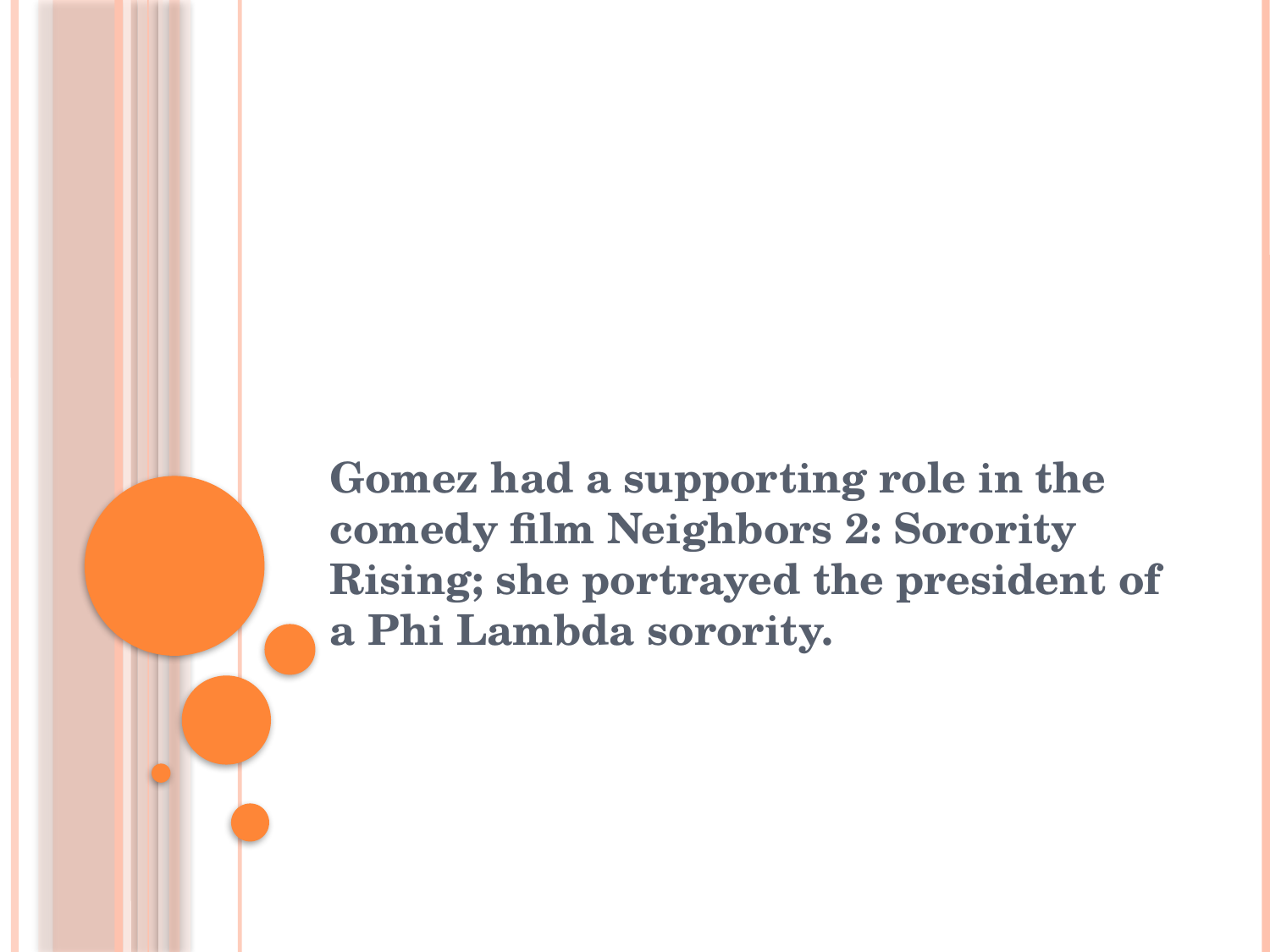

#
Gomez had a supporting role in the comedy film Neighbors 2: Sorority Rising; she portrayed the president of a Phi Lambda sorority.